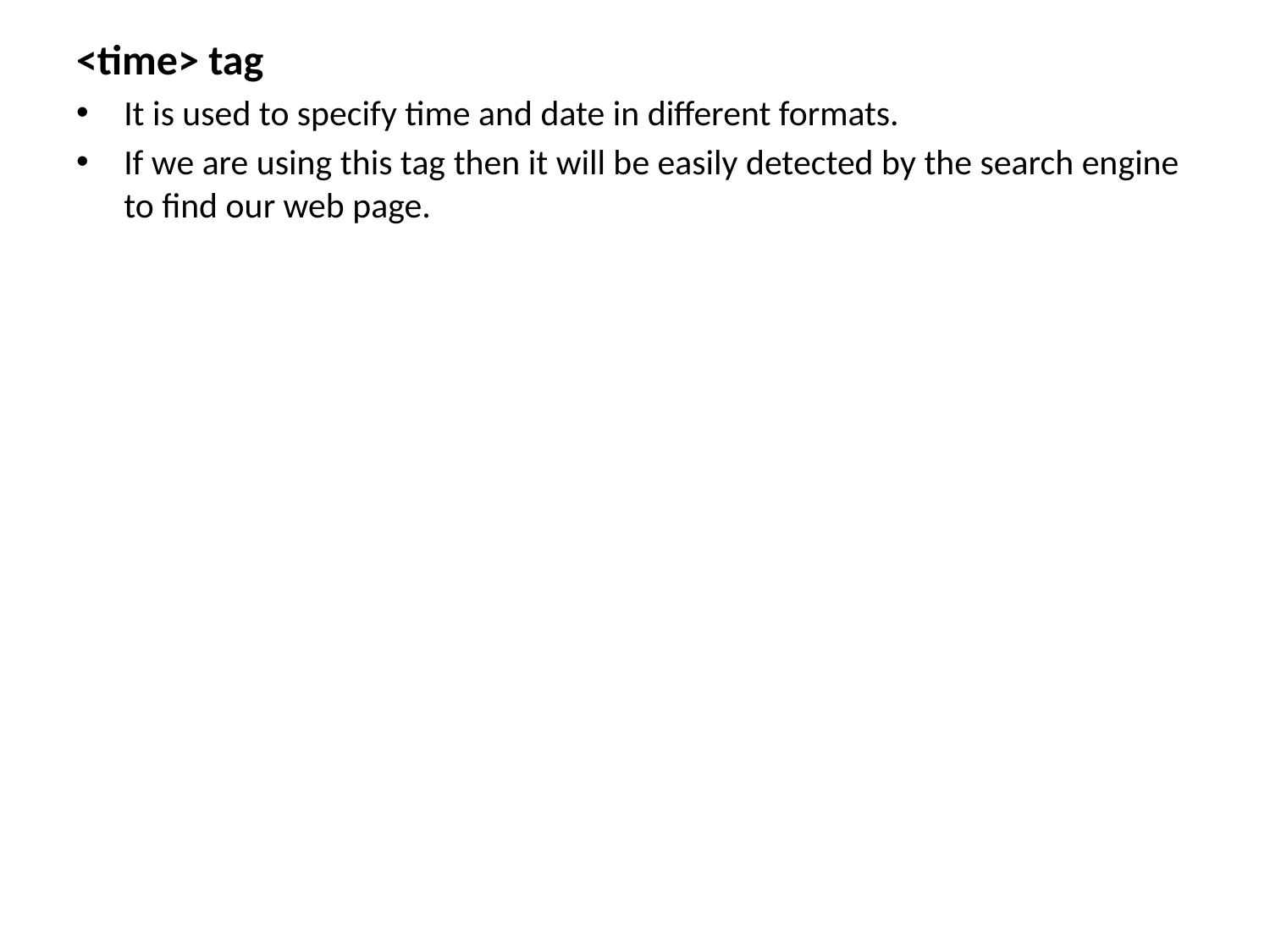

<time> tag
It is used to specify time and date in different formats.
If we are using this tag then it will be easily detected by the search engine to find our web page.